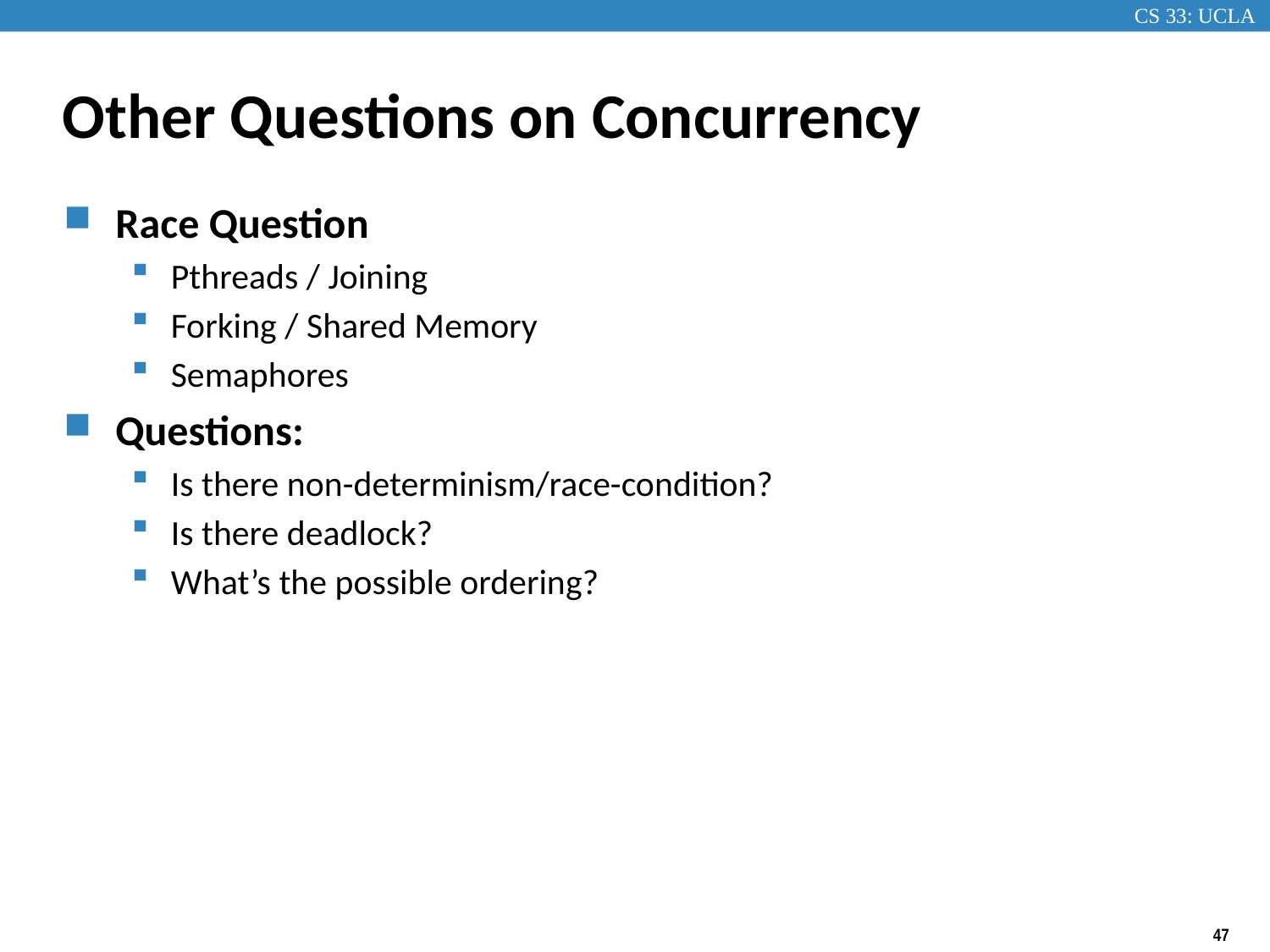

# Other Questions on Concurrency
Race Question
Pthreads / Joining
Forking / Shared Memory
Semaphores
Questions:
Is there non-determinism/race-condition?
Is there deadlock?
What’s the possible ordering?